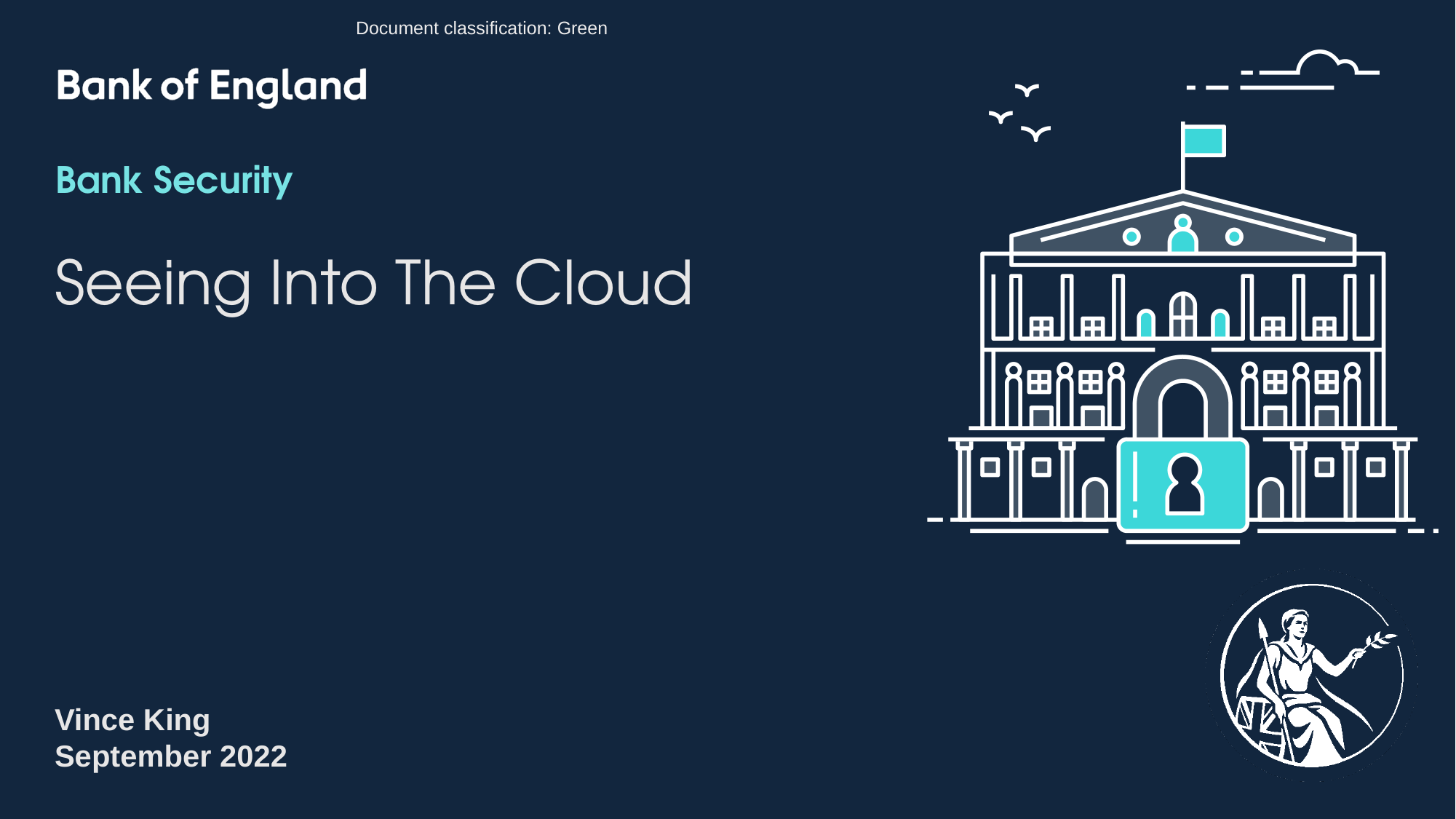

Document classification: Green
Bank Security
Seeing Into The Cloud
Vince King
September 2022